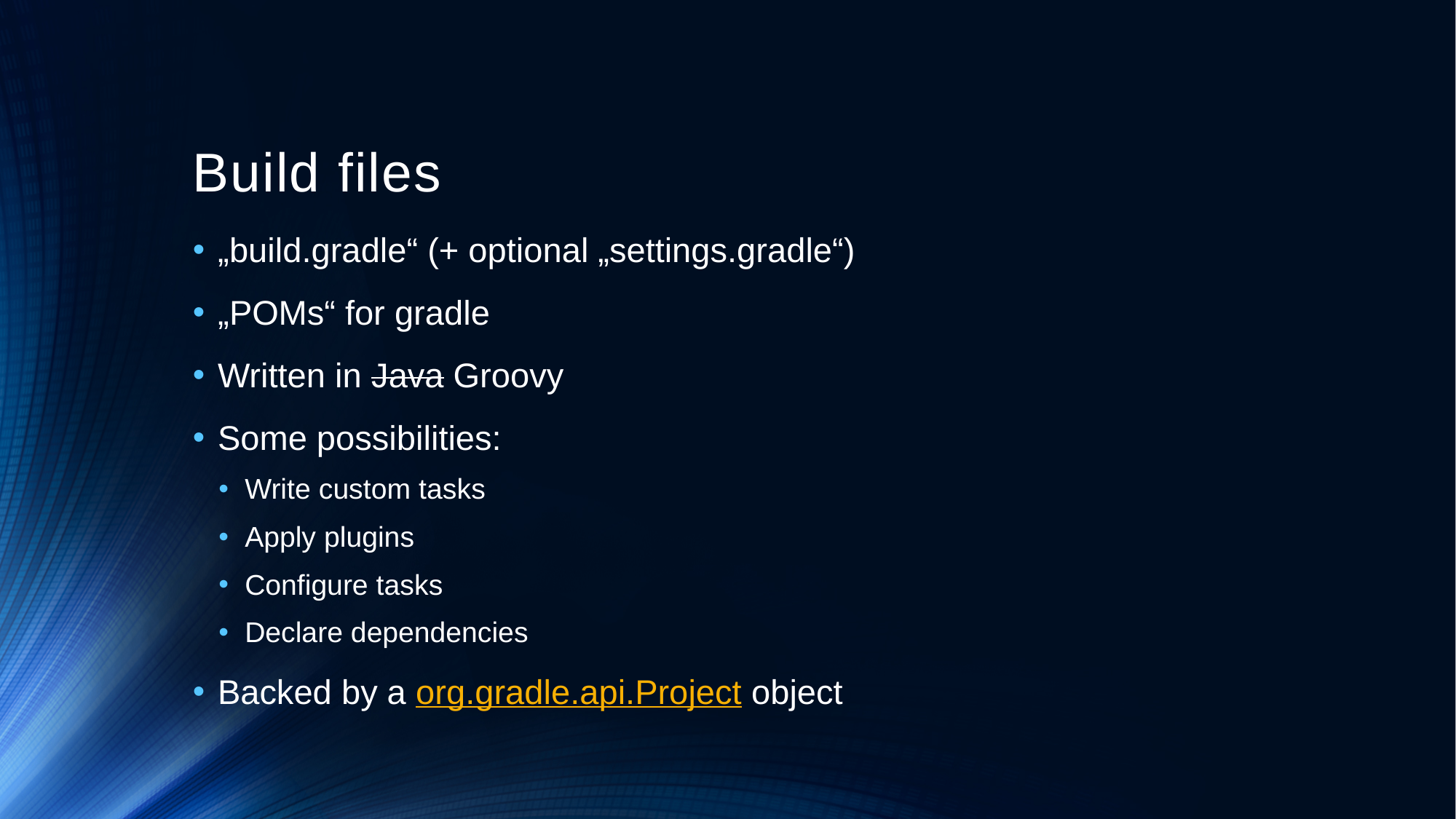

# Build files
„build.gradle“ (+ optional „settings.gradle“)
„POMs“ for gradle
Written in Java Groovy
Some possibilities:
Write custom tasks
Apply plugins
Configure tasks
Declare dependencies
Backed by a org.gradle.api.Project object